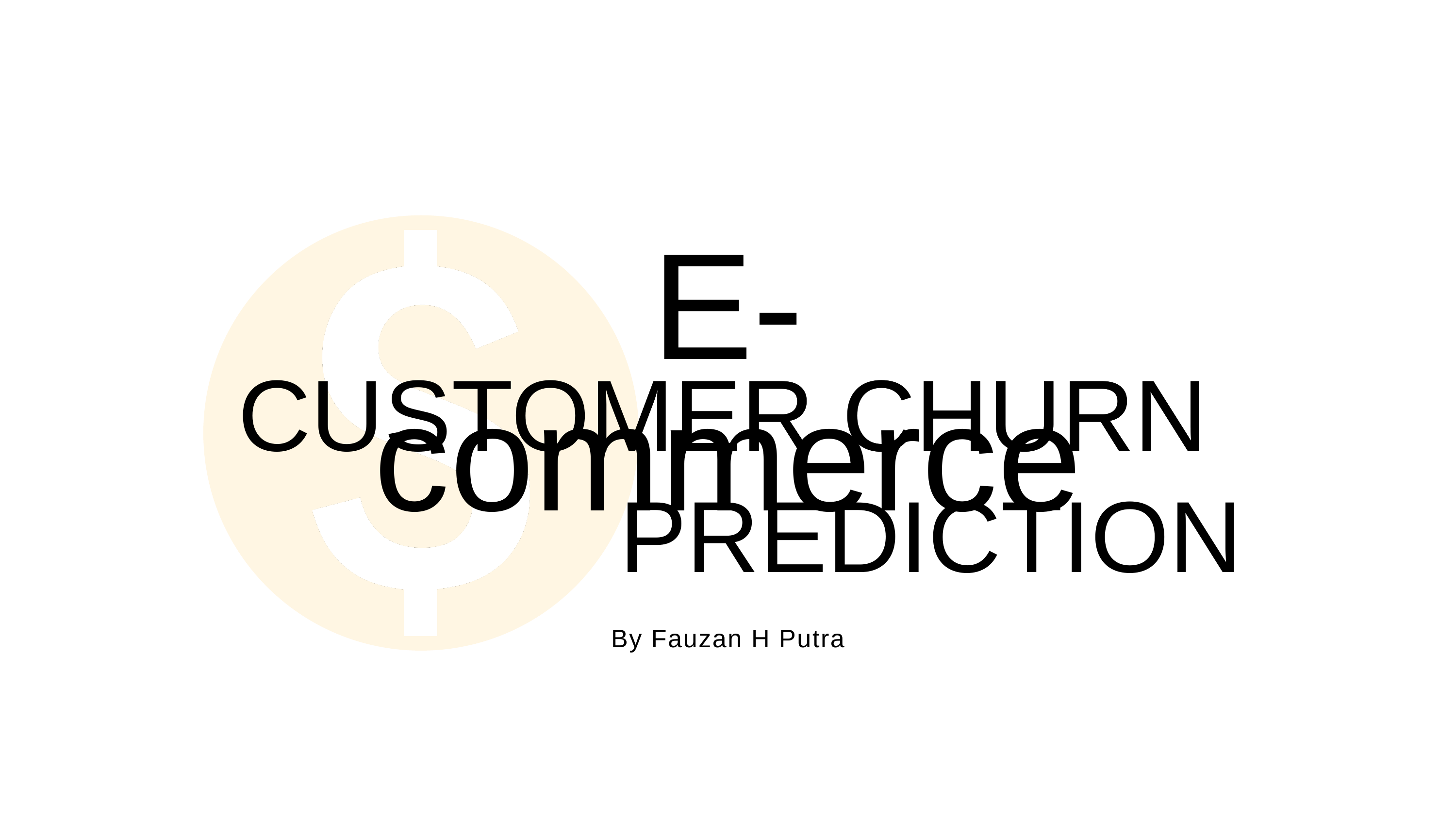

E-commerce
CUSTOMER CHURN
CUSTOMER CHURN
PREDICTION
By Fauzan H Putra